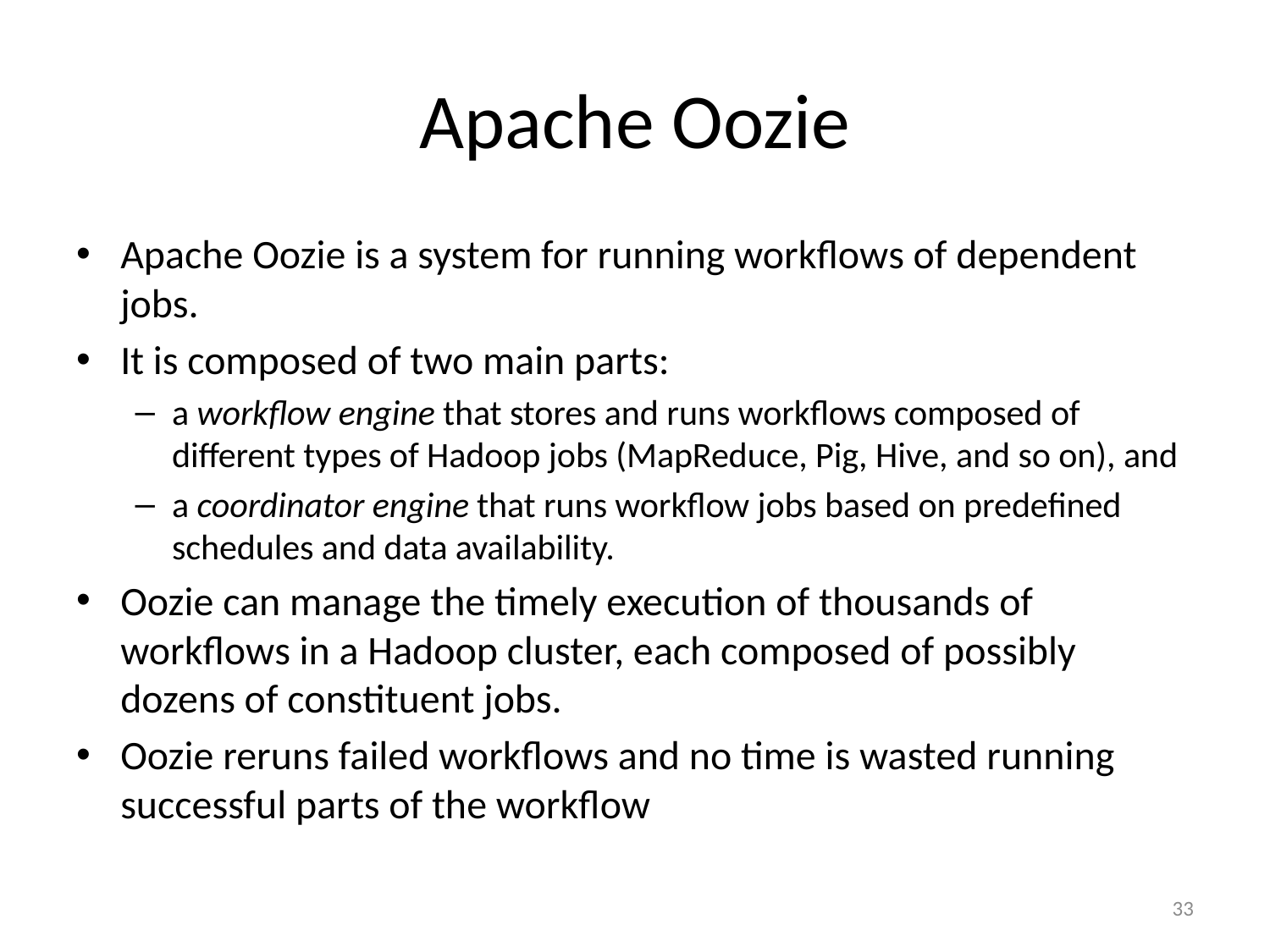

# Apache Oozie
Apache Oozie is a system for running workflows of dependent jobs.
It is composed of two main parts:
a workflow engine that stores and runs workflows composed of different types of Hadoop jobs (MapReduce, Pig, Hive, and so on), and
a coordinator engine that runs workflow jobs based on predefined schedules and data availability.
Oozie can manage the timely execution of thousands of workflows in a Hadoop cluster, each composed of possibly dozens of constituent jobs.
Oozie reruns failed workflows and no time is wasted running successful parts of the workflow
33